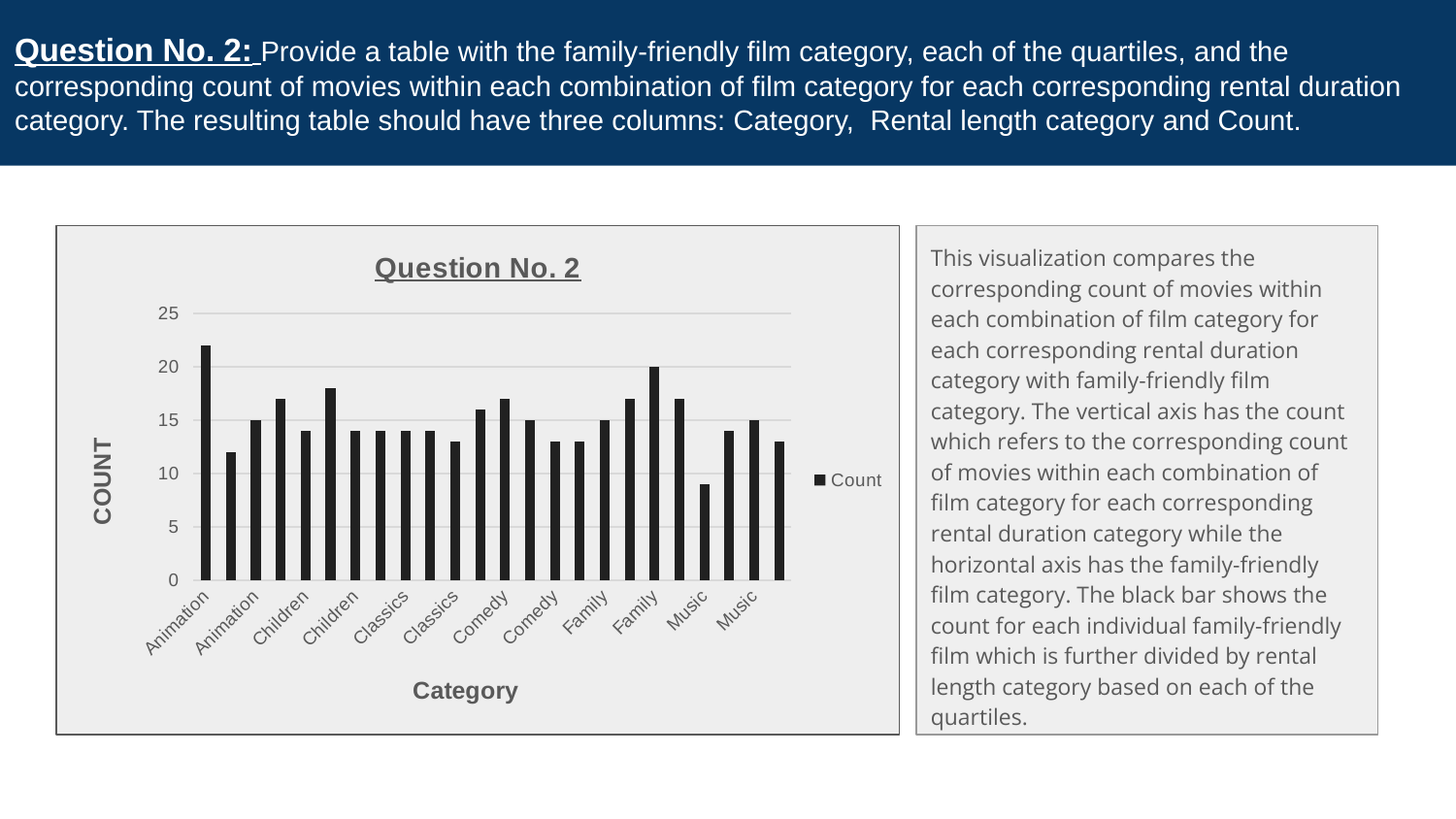

# Question No. 2: Provide a table with the family-friendly film category, each of the quartiles, and the corresponding count of movies within each combination of film category for each corresponding rental duration category. The resulting table should have three columns: Category,  Rental length category and Count.
This visualization compares the corresponding count of movies within each combination of film category for each corresponding rental duration category with family-friendly film category. The vertical axis has the count which refers to the corresponding count of movies within each combination of film category for each corresponding rental duration category while the horizontal axis has the family-friendly film category. The black bar shows the count for each individual family-friendly film which is further divided by rental length category based on each of the quartiles.

### Chart: Question No. 2

| Category | Count |
|---|---|
| Animation | 22.0 |
| Animation | 12.0 |
| Animation | 15.0 |
| Animation | 17.0 |
| Children | 14.0 |
| Children | 18.0 |
| Children | 14.0 |
| Children | 14.0 |
| Classics | 14.0 |
| Classics | 14.0 |
| Classics | 13.0 |
| Classics | 16.0 |
| Comedy | 17.0 |
| Comedy | 15.0 |
| Comedy | 13.0 |
| Comedy | 13.0 |
| Family | 15.0 |
| Family | 17.0 |
| Family | 20.0 |
| Family | 17.0 |
| Music | 9.0 |
| Music | 14.0 |
| Music | 15.0 |
| Music | 13.0 |
This visualization compares corresponding count of movies within each combination of film category for each corresponding rental duration category.